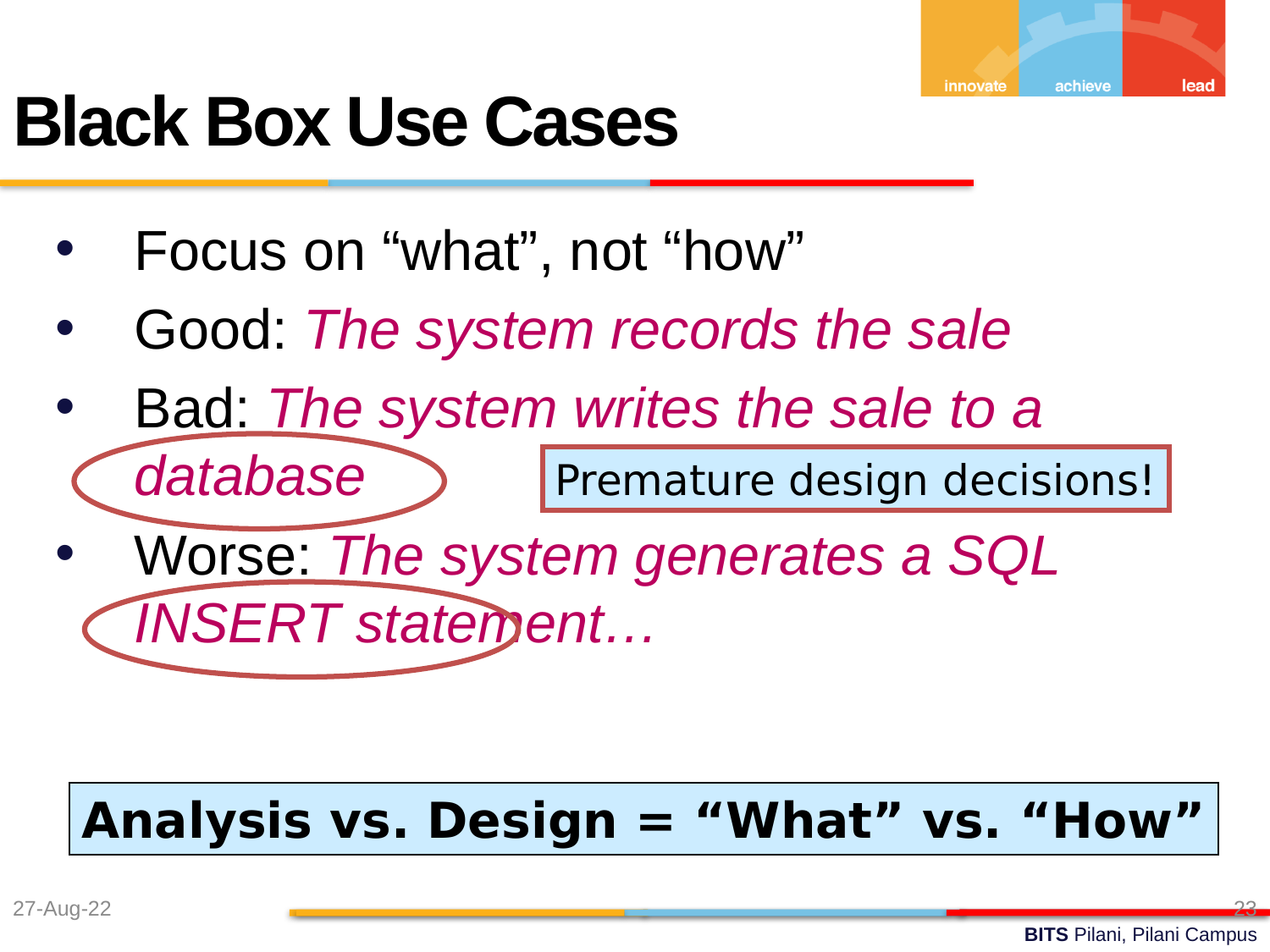

Black Box Use Cases
Focus on “what”, not “how”
Good: The system records the sale
Bad: The system writes the sale to a database
Worse: The system generates a SQL INSERT statement…

Premature design decisions!

Analysis vs. Design = “What” vs. “How”
27-Aug-22
23